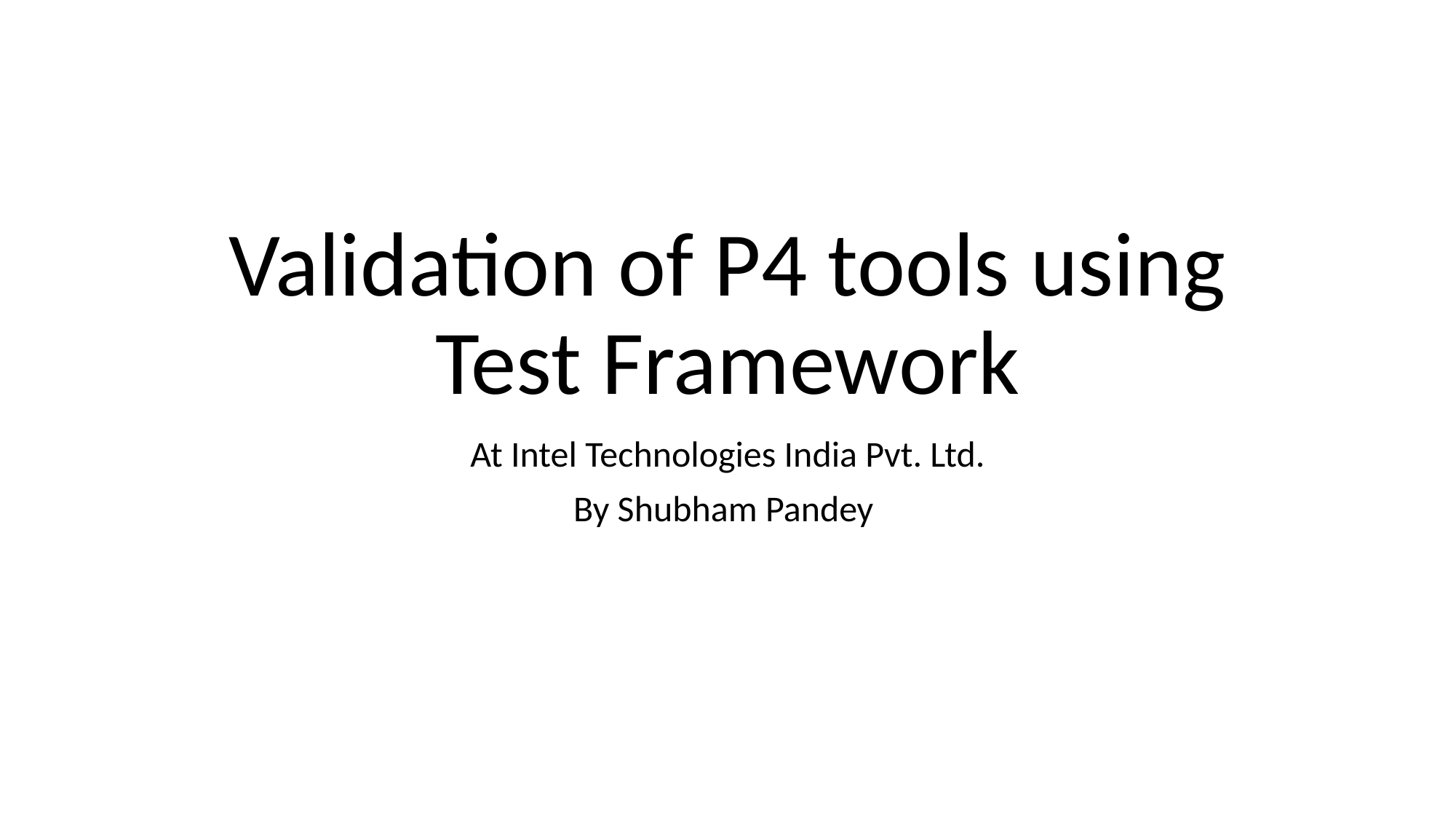

# Validation of P4 tools using Test Framework
At Intel Technologies India Pvt. Ltd.
By Shubham Pandey